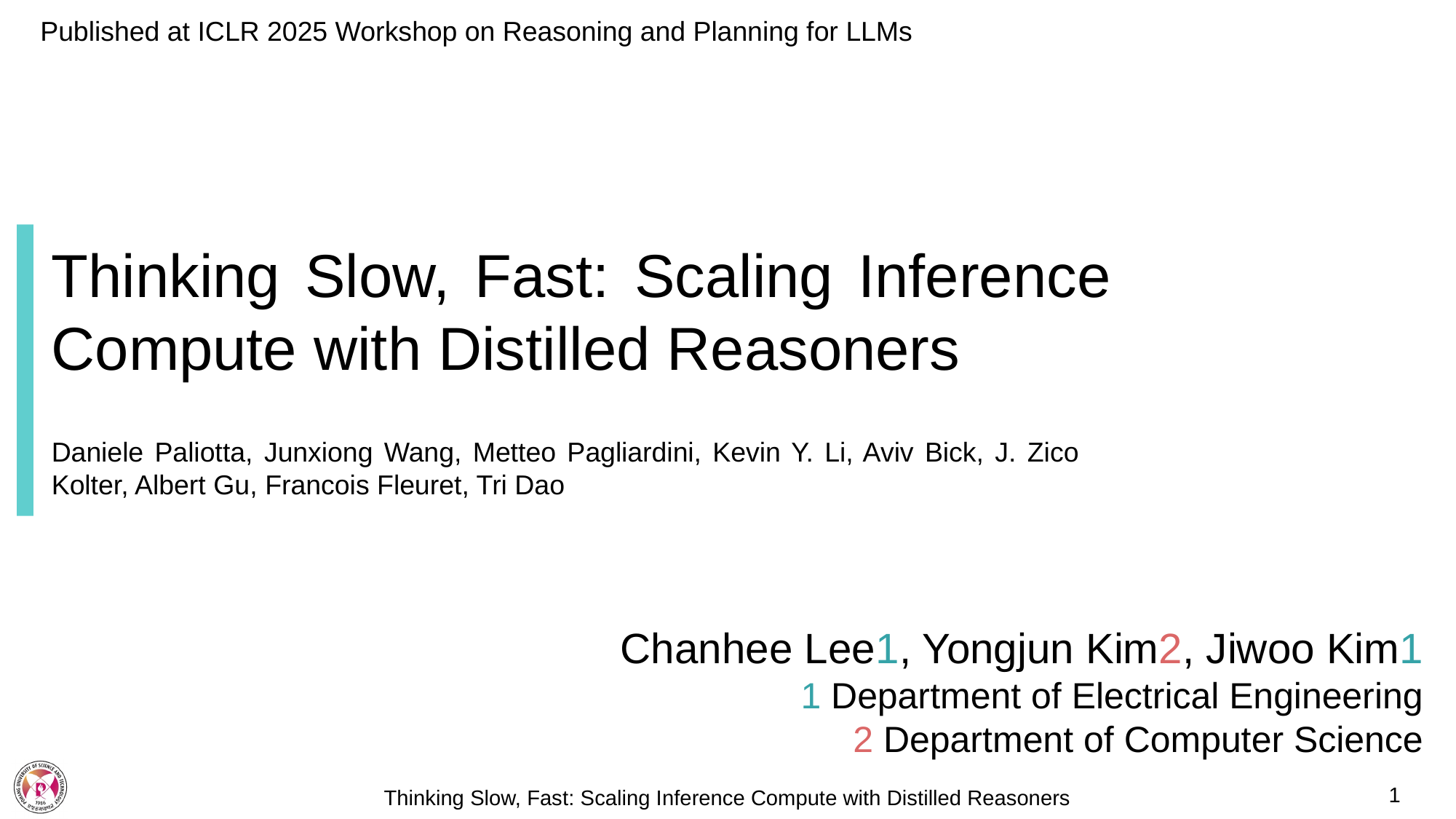

Published at ICLR 2025 Workshop on Reasoning and Planning for LLMs

Thinking Slow, Fast: Scaling Inference Compute with Distilled Reasoners
Daniele Paliotta, Junxiong Wang, Metteo Pagliardini, Kevin Y. Li, Aviv Bick, J. Zico Kolter, Albert Gu, Francois Fleuret, Tri Dao
Chanhee Lee1, Yongjun Kim2, Jiwoo Kim1
1 Department of Electrical Engineering
2 Department of Computer Science
1